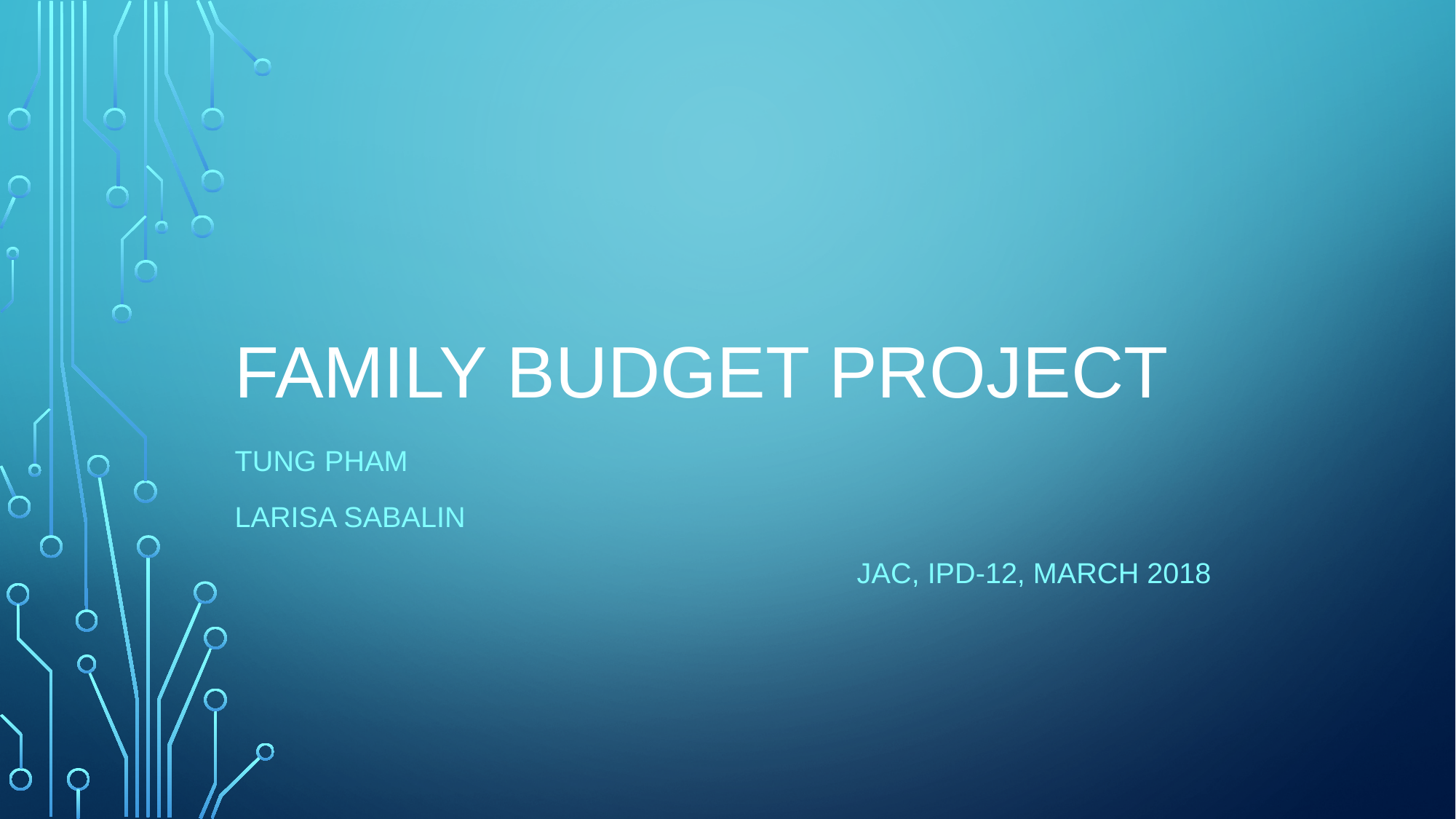

# Family budget project
Tung pham
Larisa sabalin
						JAC, ipd-12, March 2018